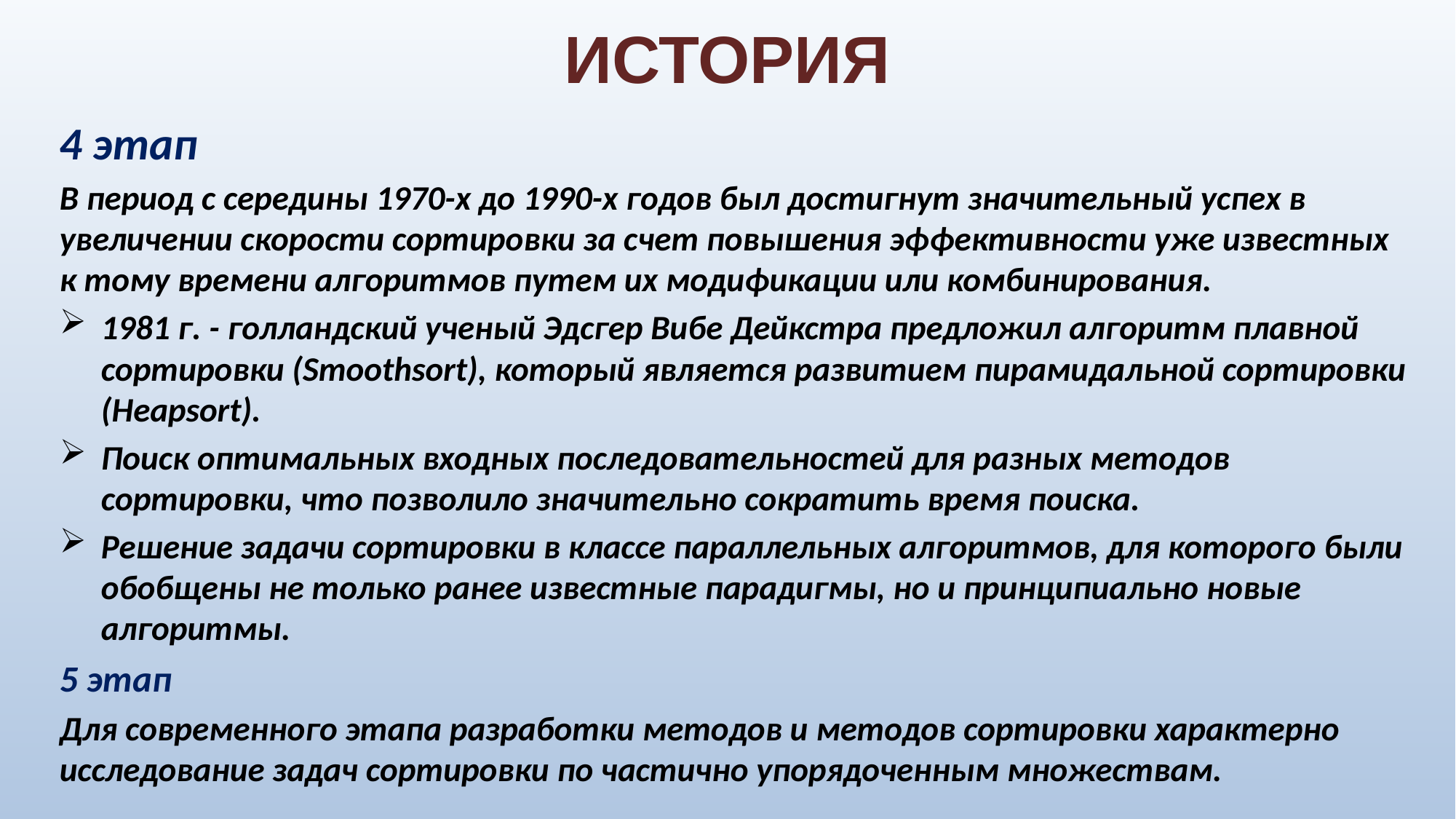

# ИСТОРИЯ
4 этап
В период с середины 1970-х до 1990-х годов был достигнут значительный успех в увеличении скорости сортировки за счет повышения эффективности уже известных к тому времени алгоритмов путем их модификации или комбинирования.
1981 г. - голландский ученый Эдсгер Вибе Дейкстра предложил алгоритм плавной сортировки (Smoothsort), который является развитием пирамидальной сортировки (Heapsort).
Поиск оптимальных входных последовательностей для разных методов сортировки, что позволило значительно сократить время поиска.
Решение задачи сортировки в классе параллельных алгоритмов, для которого были обобщены не только ранее известные парадигмы, но и принципиально новые алгоритмы.
5 этап
Для современного этапа разработки методов и методов сортировки характерно исследование задач сортировки по частично упорядоченным множествам.